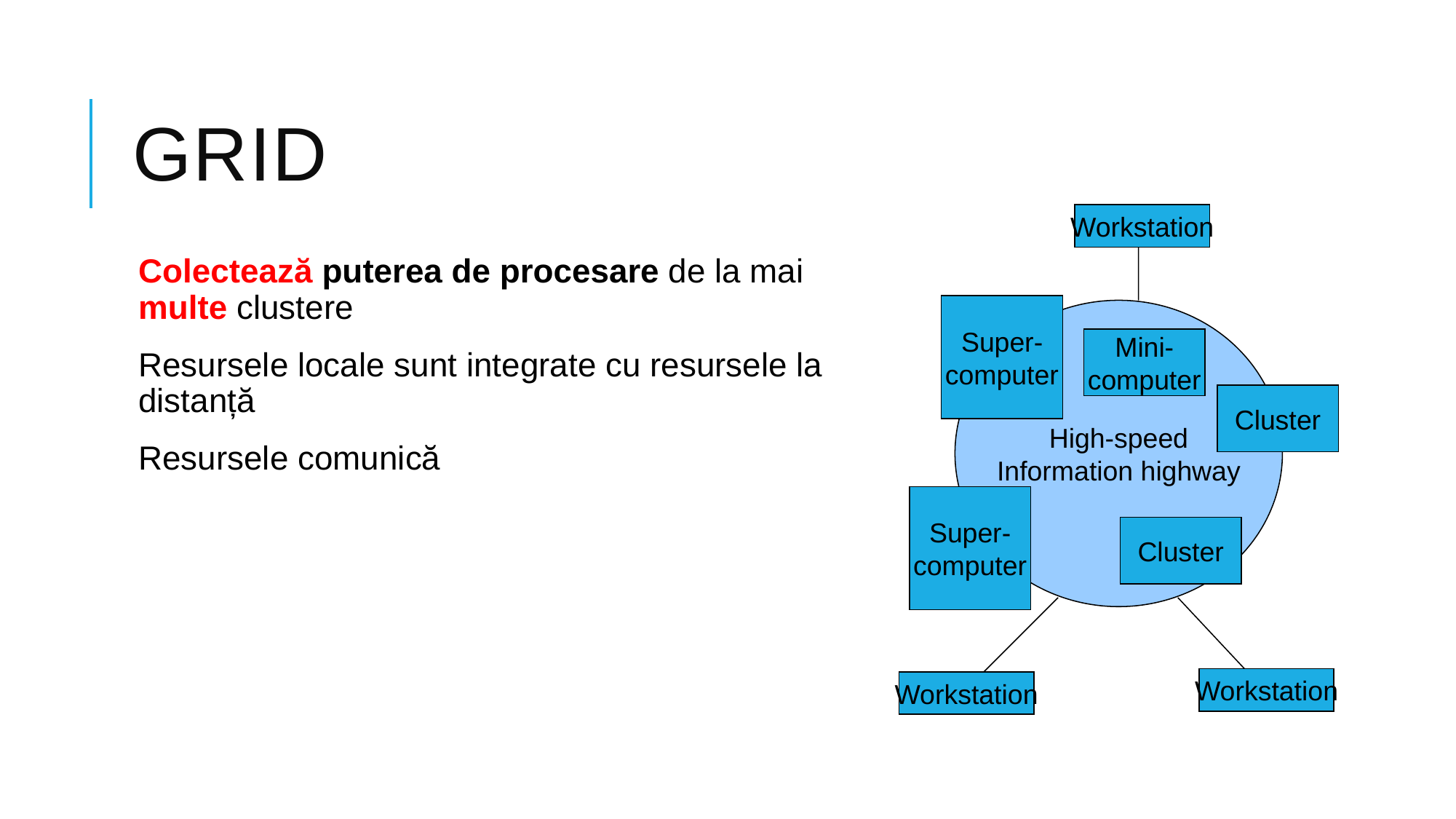

# Grid
Workstation

Colectează puterea de procesare de la mai multe clustere
Resursele locale sunt integrate cu resursele la distanță
Resursele comunică

Super-
computer
High-speed
Information highway
Mini-
computer
Cluster
Super-
computer
Cluster

Workstation
Workstation